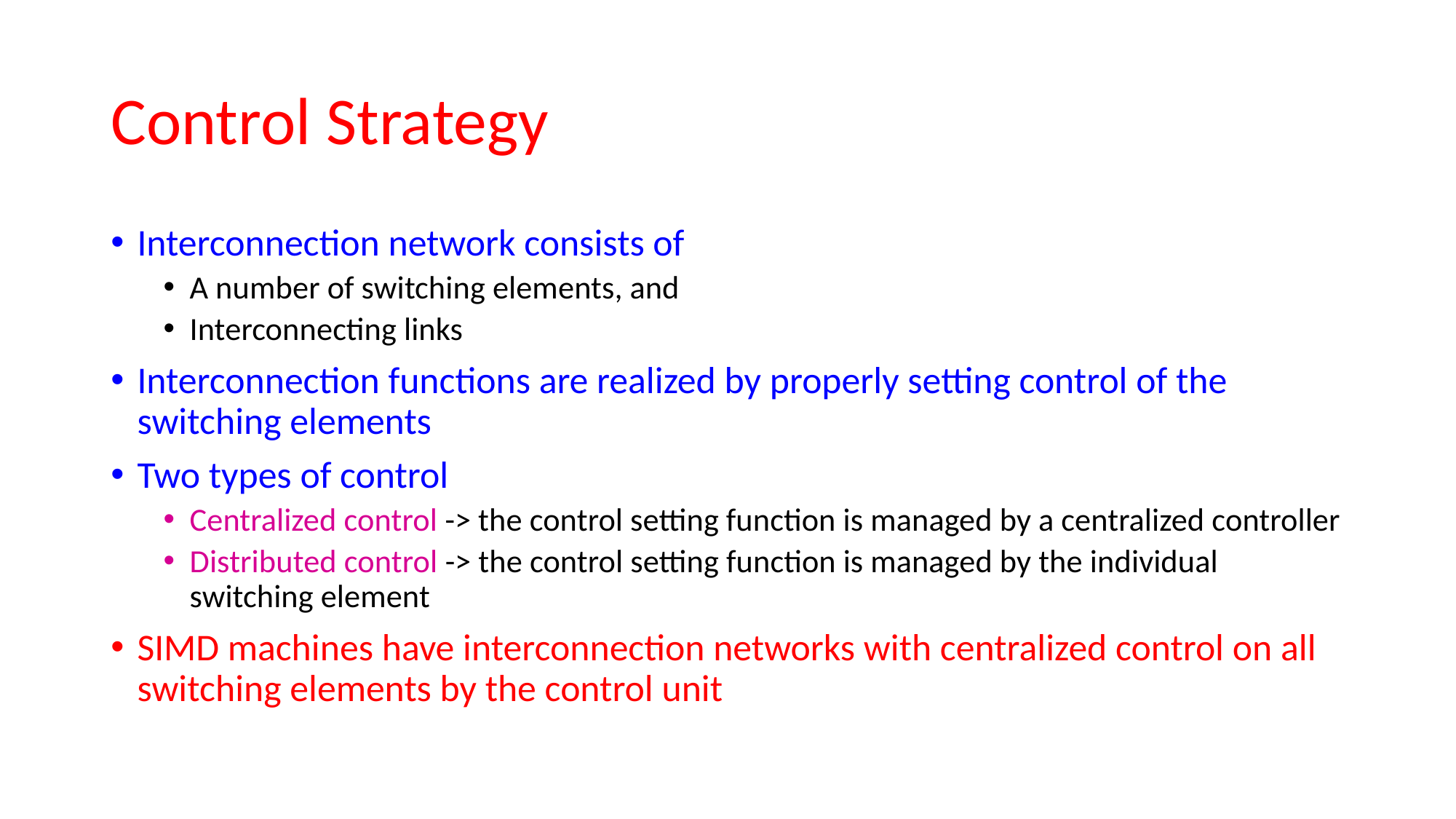

# Control Strategy
Interconnection network consists of
A number of switching elements, and
Interconnecting links
Interconnection functions are realized by properly setting control of the switching elements
Two types of control
Centralized control -> the control setting function is managed by a centralized controller
Distributed control -> the control setting function is managed by the individual switching element
SIMD machines have interconnection networks with centralized control on all switching elements by the control unit